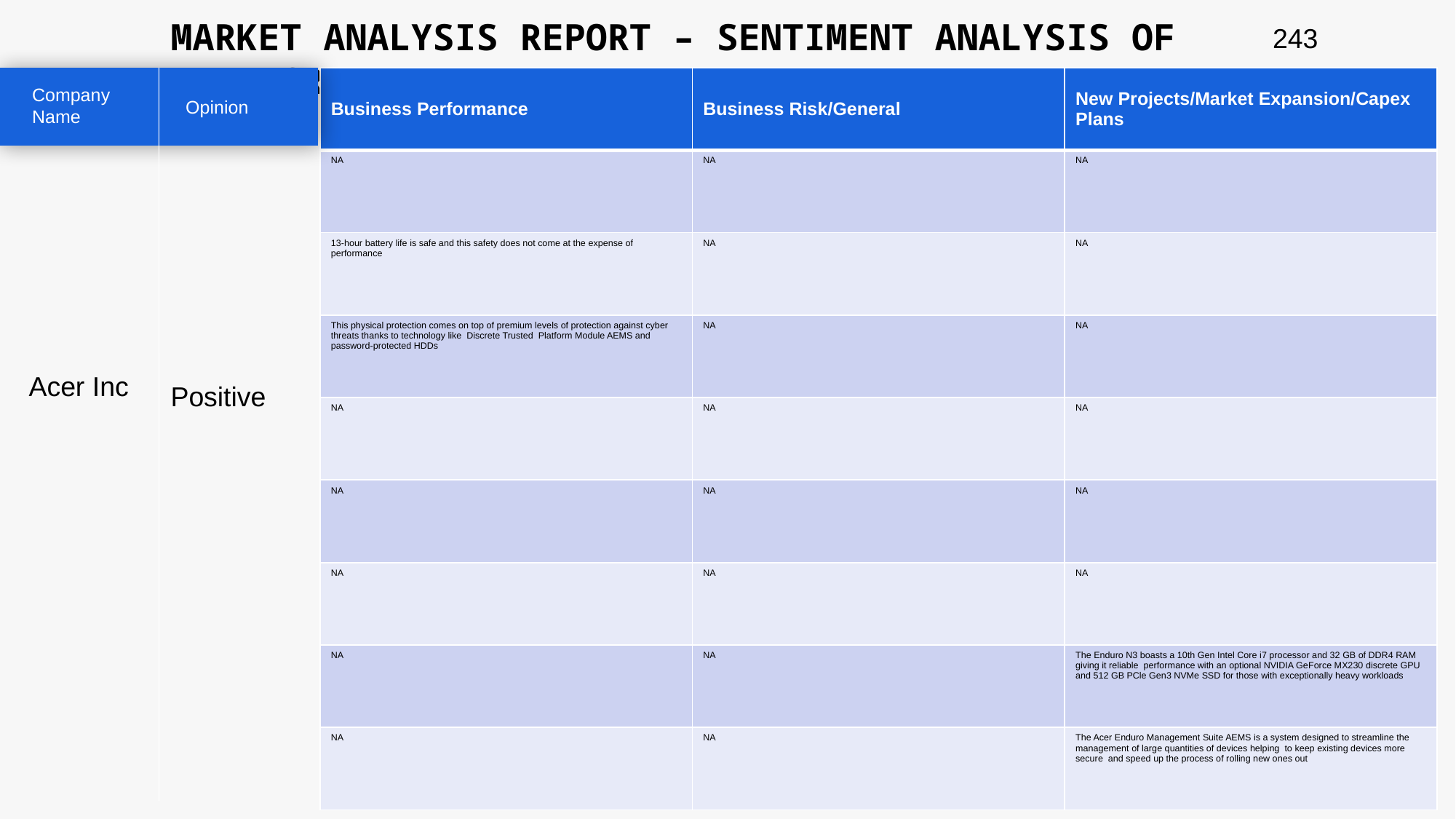

MARKET ANALYSIS REPORT – SENTIMENT ANALYSIS OF PEER GROUP
243

| Business Performance | Business Risk/General | New Projects/Market Expansion/Capex Plans |
| --- | --- | --- |
| NA | NA | NA |
| 13-hour battery life is safe and this safety does not come at the expense of performance | NA | NA |
| This physical protection comes on top of premium levels of protection against cyber threats thanks to technology like Discrete Trusted Platform Module AEMS and password-protected HDDs | NA | NA |
| NA | NA | NA |
| NA | NA | NA |
| NA | NA | NA |
| NA | NA | The Enduro N3 boasts a 10th Gen Intel Core i7 processor and 32 GB of DDR4 RAM giving it reliable performance with an optional NVIDIA GeForce MX230 discrete GPU and 512 GB PCle Gen3 NVMe SSD for those with exceptionally heavy workloads |
| NA | NA | The Acer Enduro Management Suite AEMS is a system designed to streamline the management of large quantities of devices helping to keep existing devices more secure and speed up the process of rolling new ones out |
Company Name
Opinion
Acer Inc
Positive